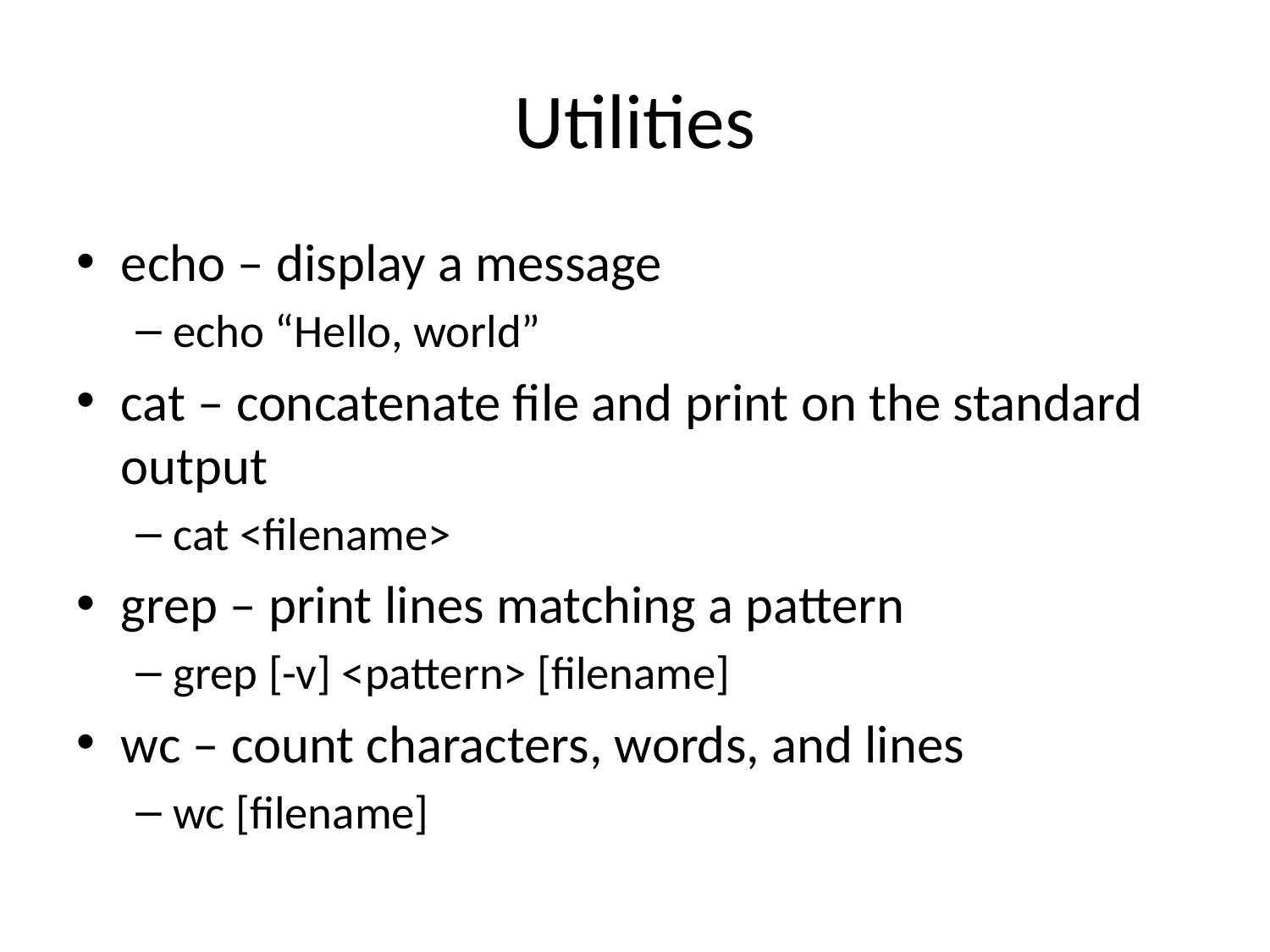

# Utilities
echo – display a message
echo “Hello, world”
cat – concatenate file and print on the standard output
cat <filename>
grep – print lines matching a pattern
grep [-v] <pattern> [filename]
wc – count characters, words, and lines
wc [filename]